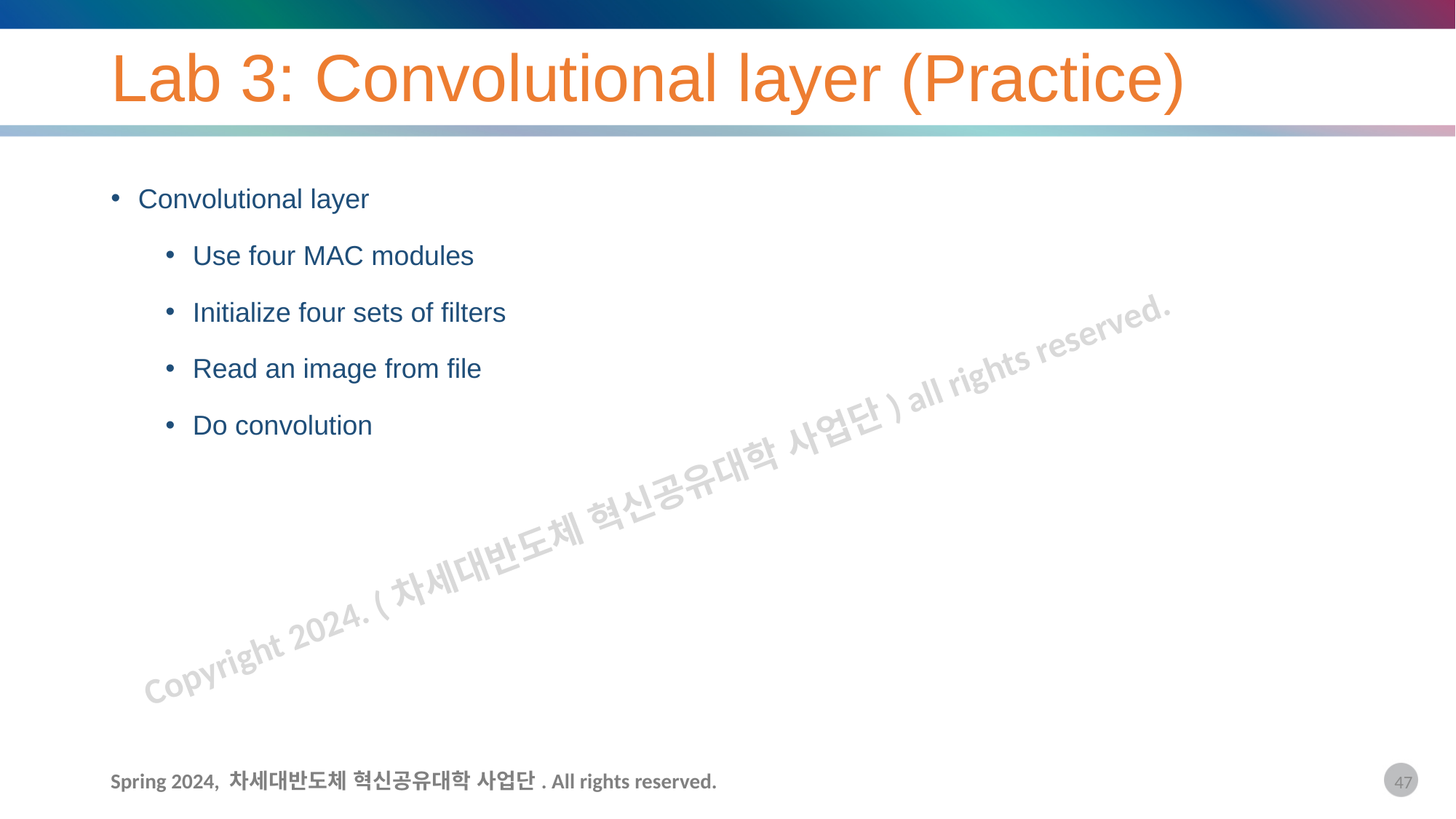

# Lab 3: Convolutional layer (Practice)
Convolutional layer
Use four MAC modules
Initialize four sets of filters
Read an image from file
Do convolution

47